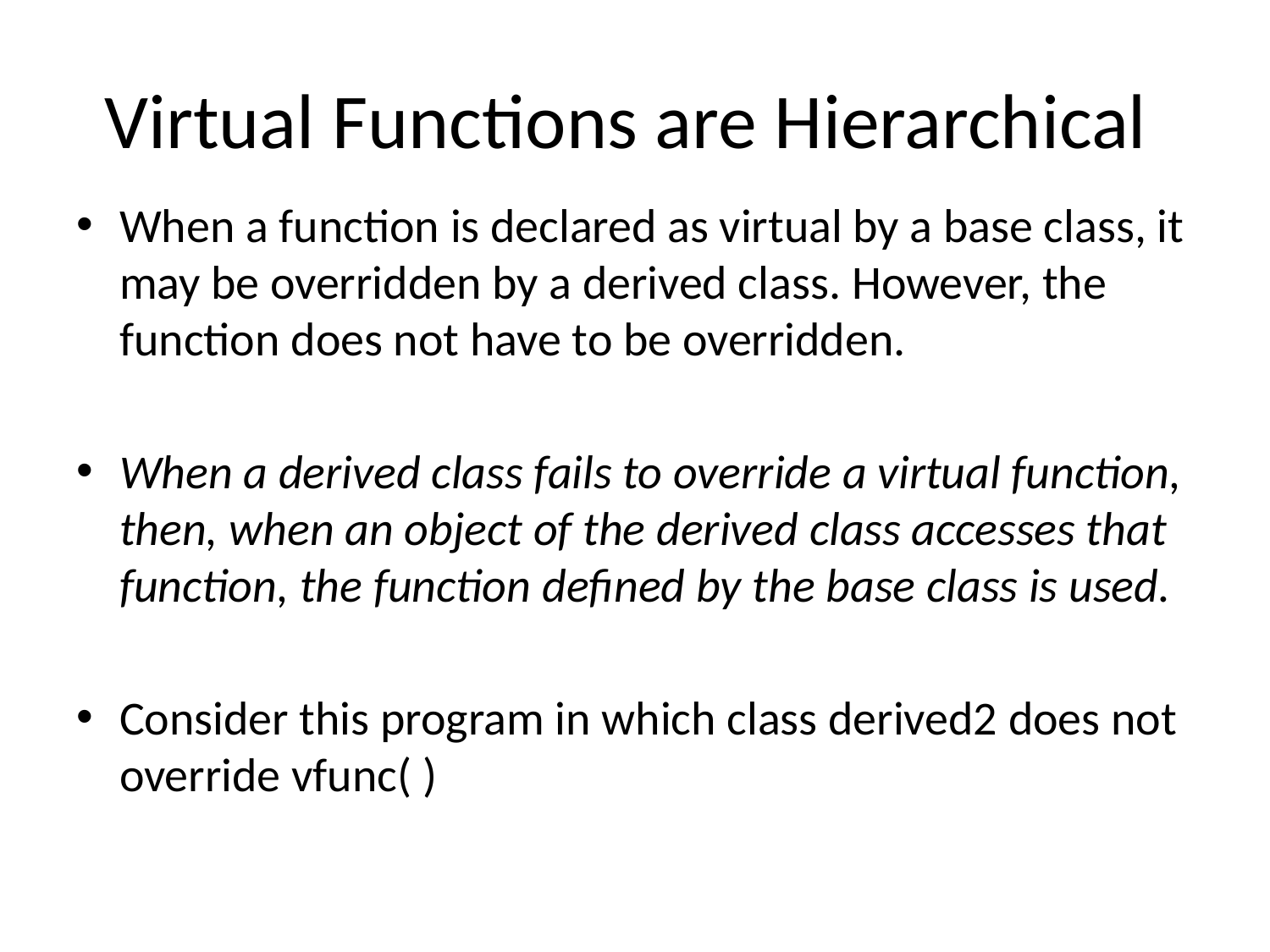

# Virtual Functions are Hierarchical
When a function is declared as virtual by a base class, it may be overridden by a derived class. However, the function does not have to be overridden.

When a derived class fails to override a virtual function, then, when an object of the derived class accesses that function, the function defined by the base class is used.

Consider this program in which class derived2 does not override vfunc( )